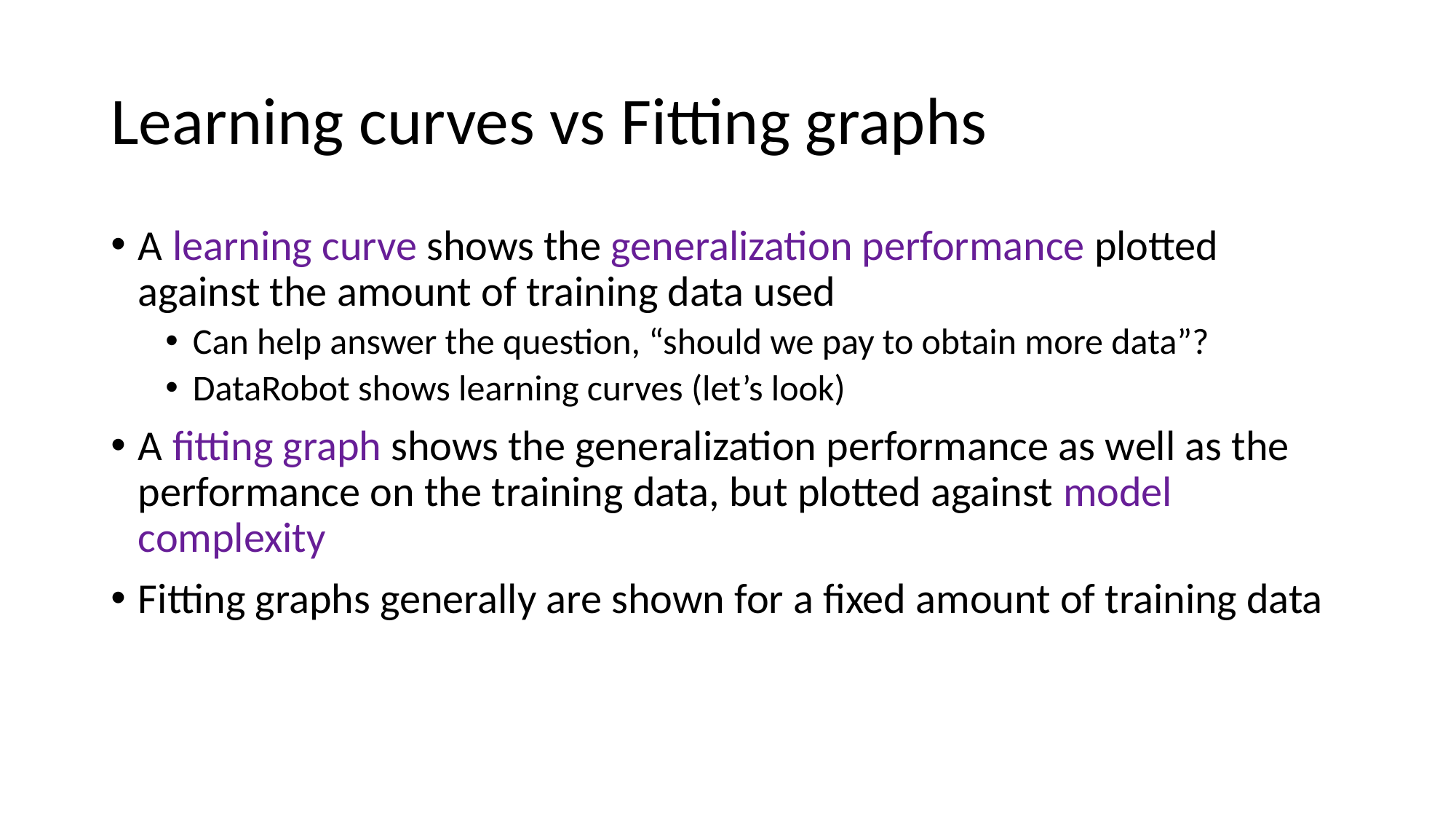

# Learning curves vs Fitting graphs
A learning curve shows the generalization performance plotted against the amount of training data used
Can help answer the question, “should we pay to obtain more data”?
DataRobot shows learning curves (let’s look)
A fitting graph shows the generalization performance as well as the performance on the training data, but plotted against model complexity
Fitting graphs generally are shown for a fixed amount of training data